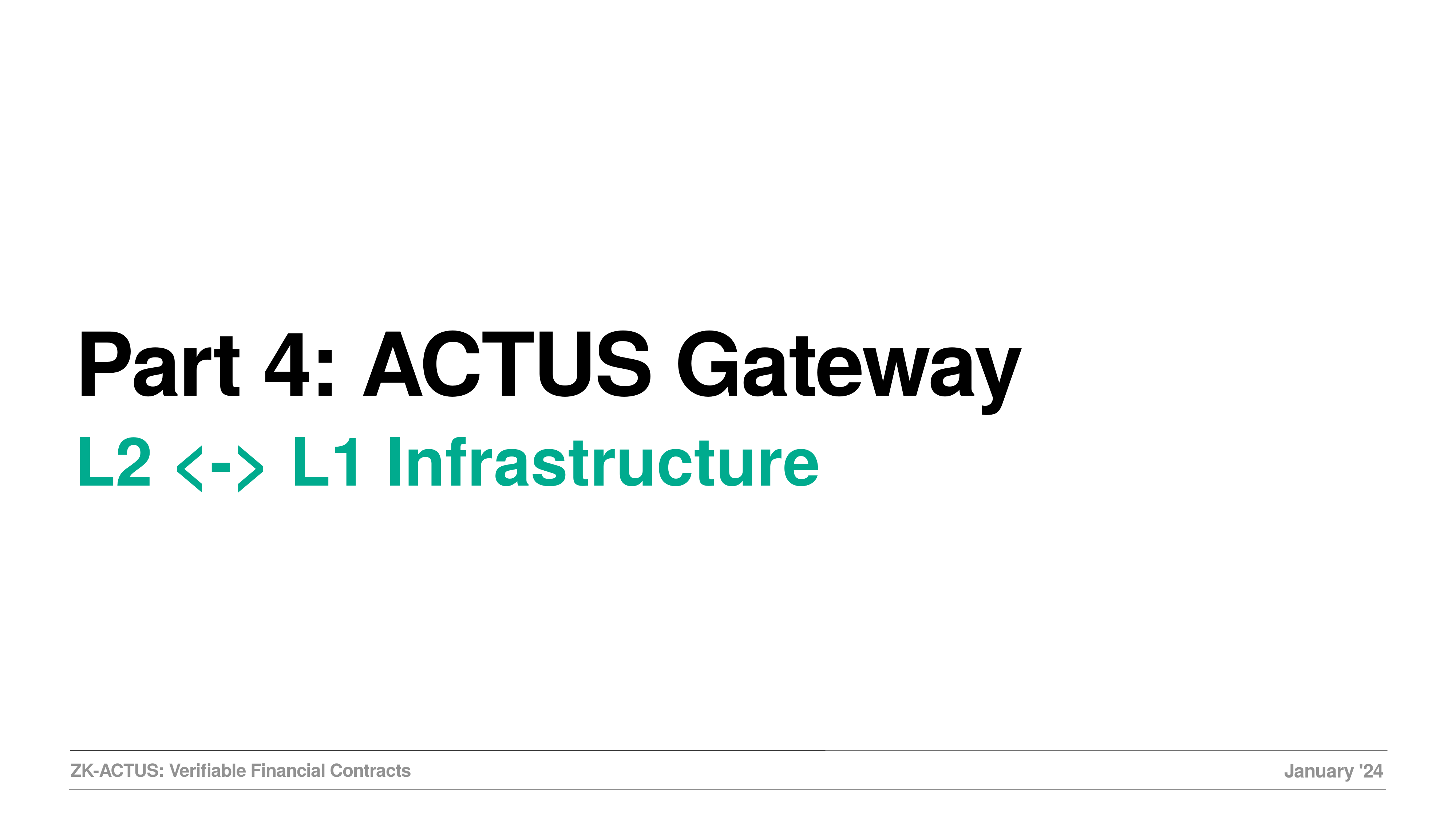

# Part 4: ACTUS Gateway
L2 <-> L1 Infrastructure

January '24
ZK-ACTUS: Verifiable Financial Contracts